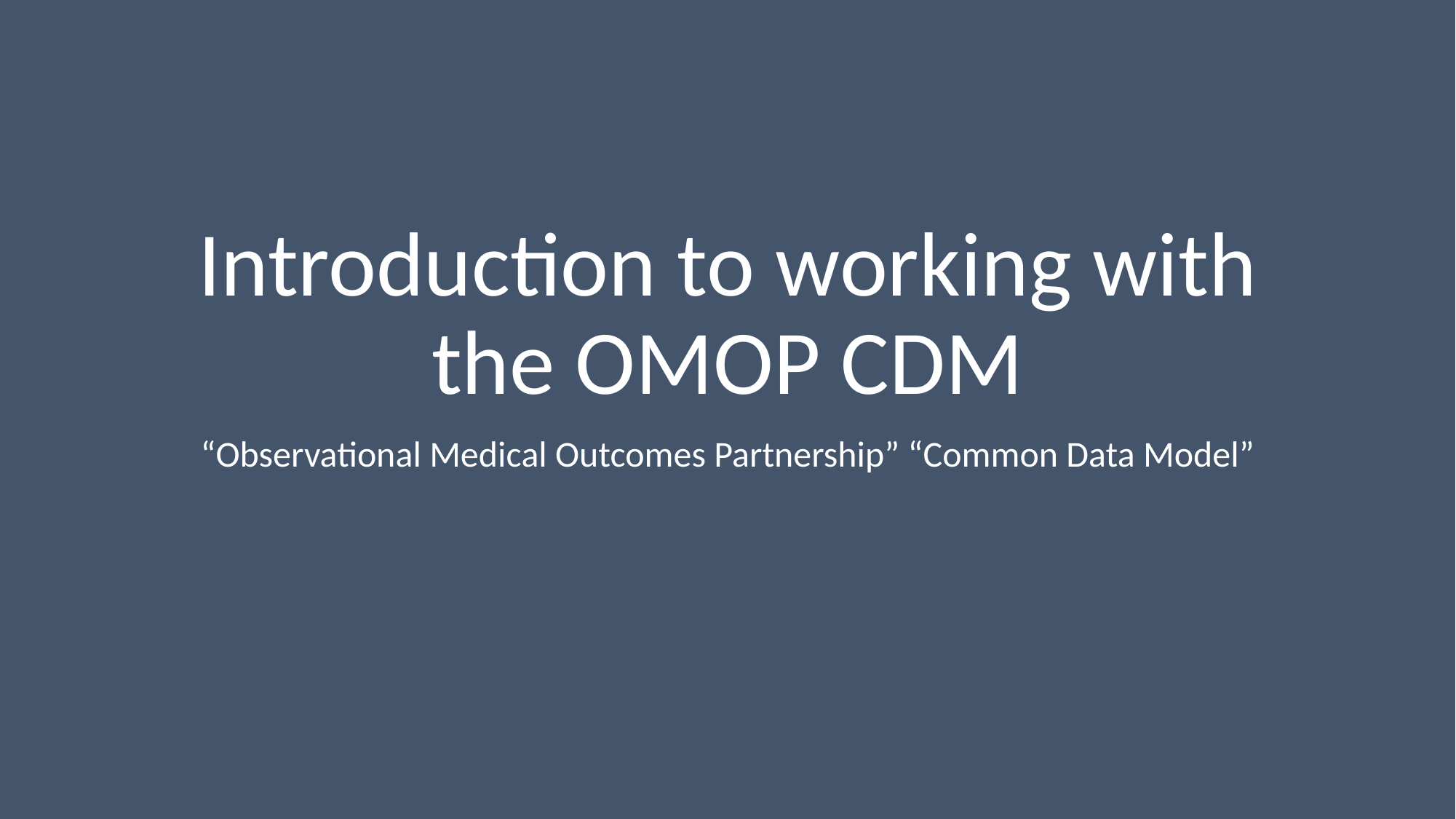

# Introduction to working with the OMOP CDM
“Observational Medical Outcomes Partnership” “Common Data Model”